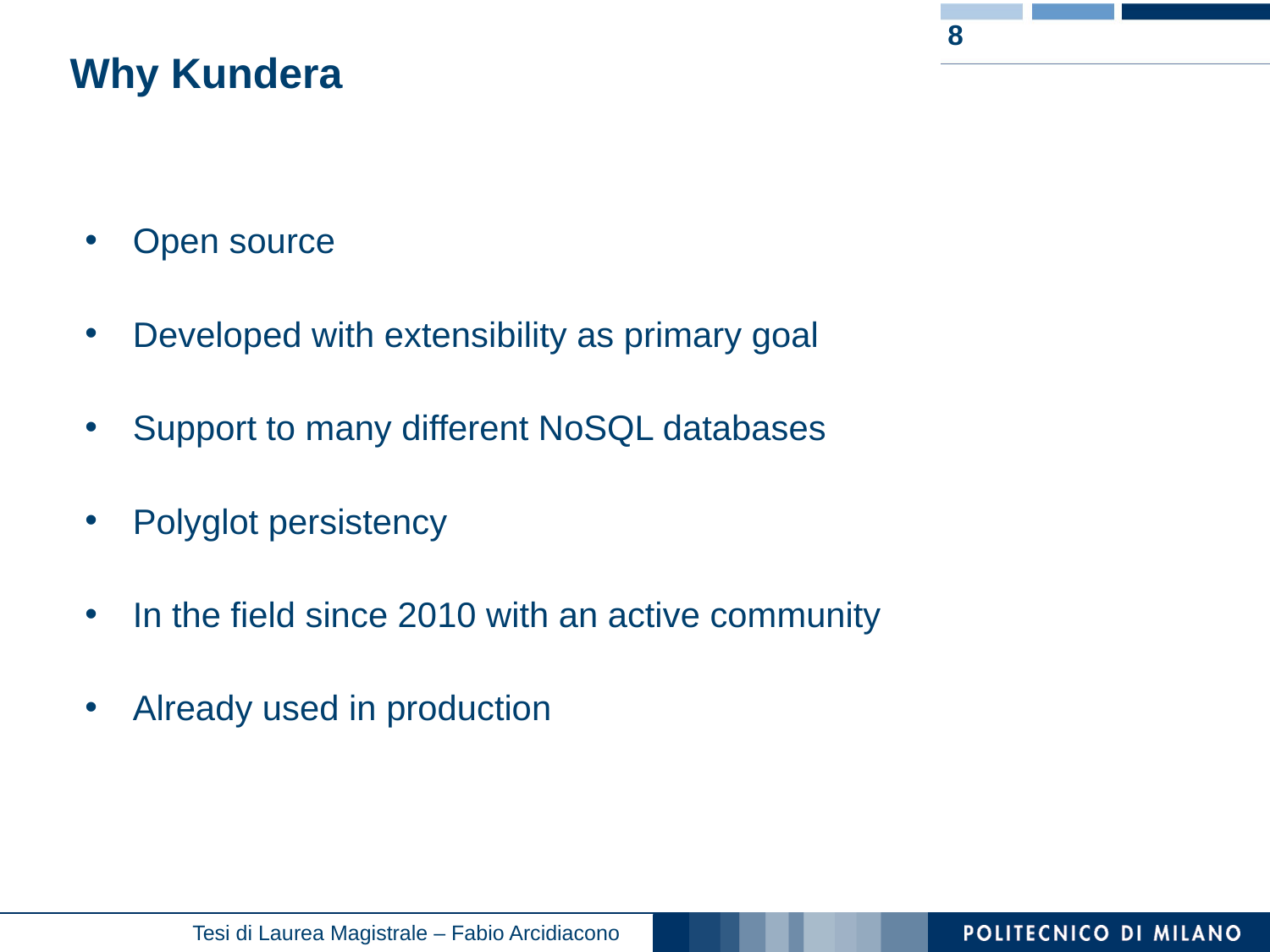

Why Kundera
8
Open source
Developed with extensibility as primary goal
Support to many different NoSQL databases
Polyglot persistency
In the field since 2010 with an active community
Already used in production